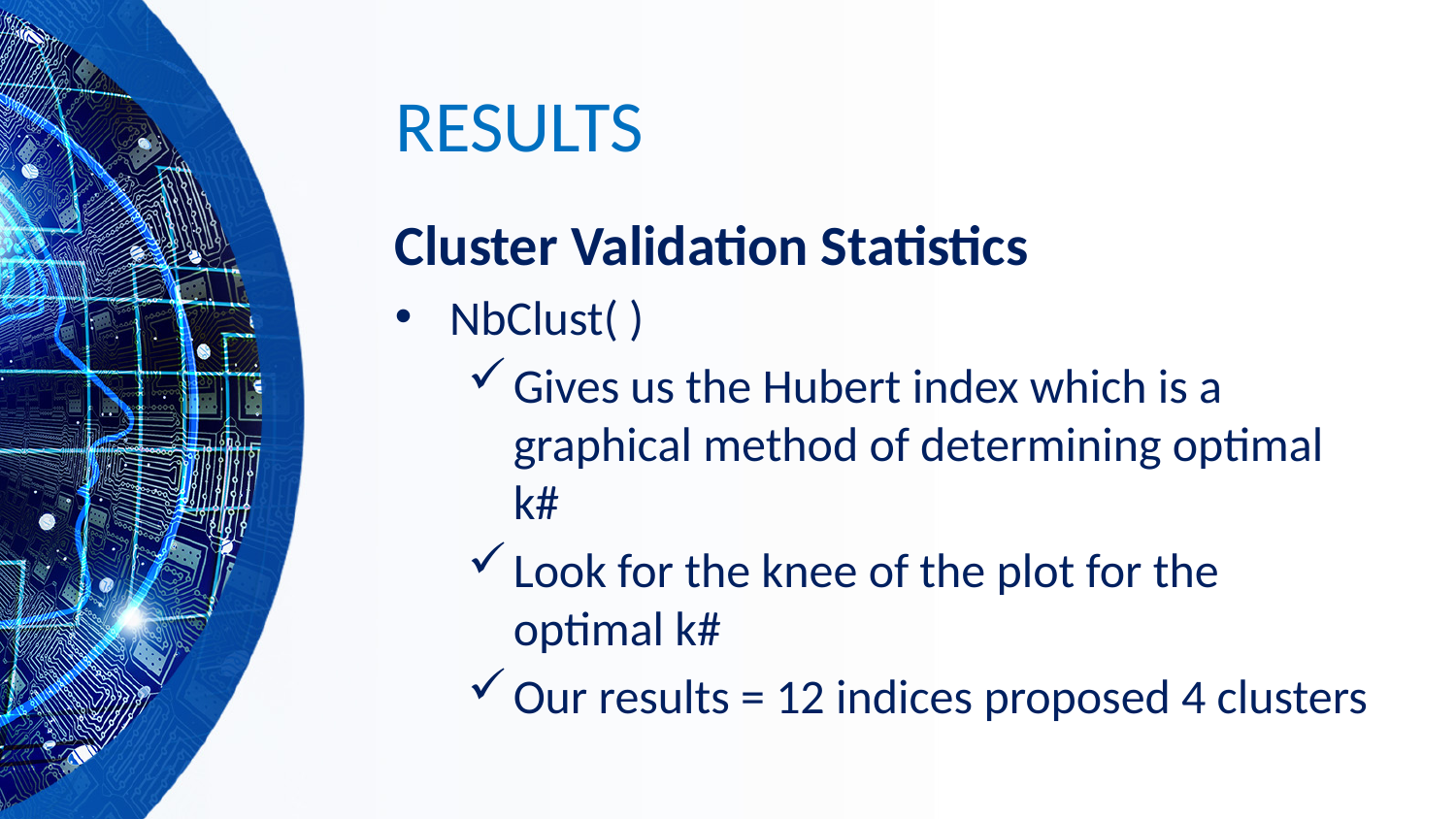

# RESULTS
Cluster Validation Statistics
NbClust( )
Gives us the Hubert index which is a graphical method of determining optimal k#
Look for the knee of the plot for the optimal k#
Our results = 12 indices proposed 4 clusters